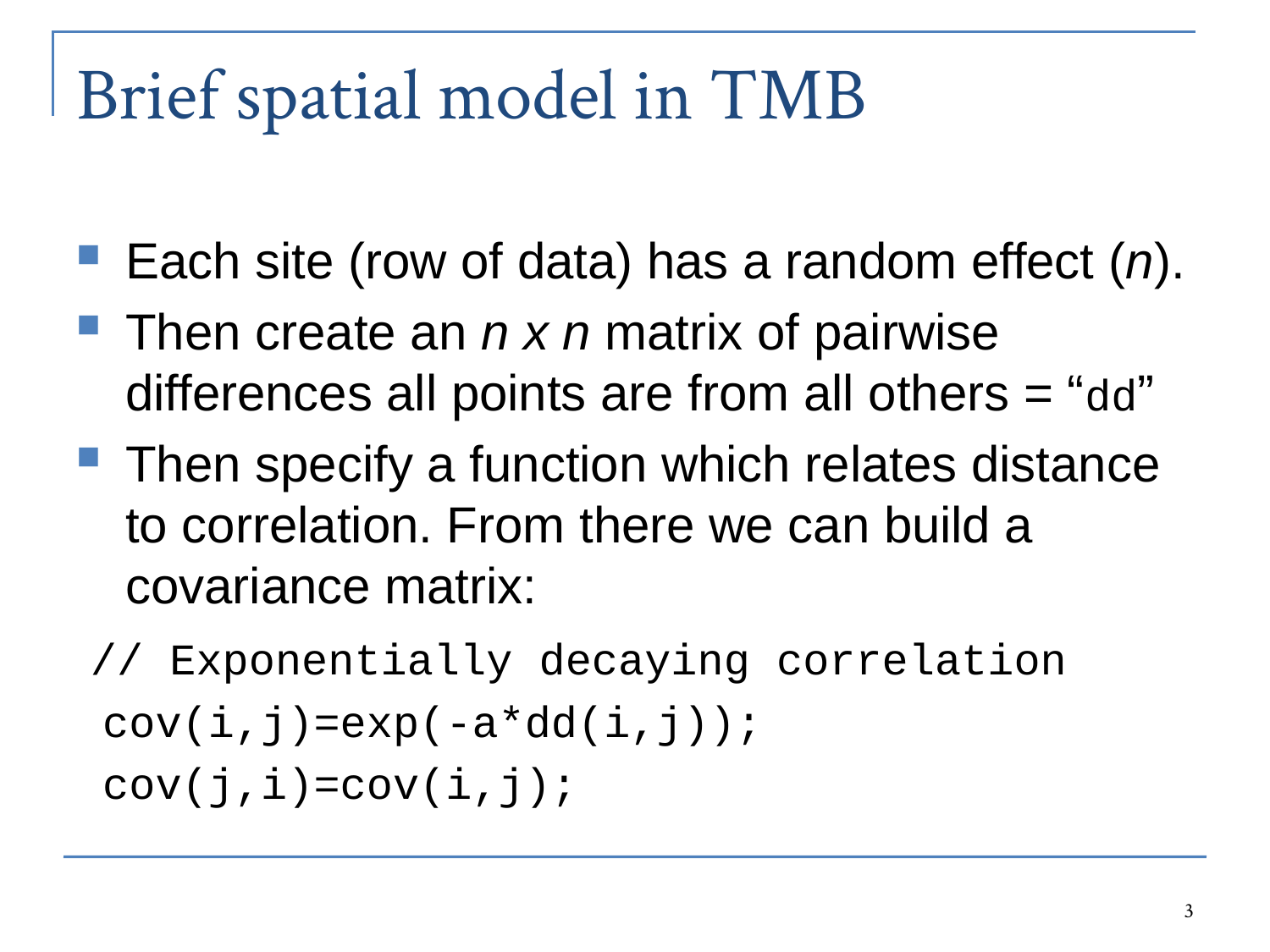

# Brief spatial model in TMB
Each site (row of data) has a random effect (n).
Then create an n x n matrix of pairwise differences all points are from all others = “dd”
Then specify a function which relates distance to correlation. From there we can build a covariance matrix:
 // Exponentially decaying correlation
 cov(i,j)=exp(-a*dd(i,j));
 cov(j,i)=cov(i,j);
3